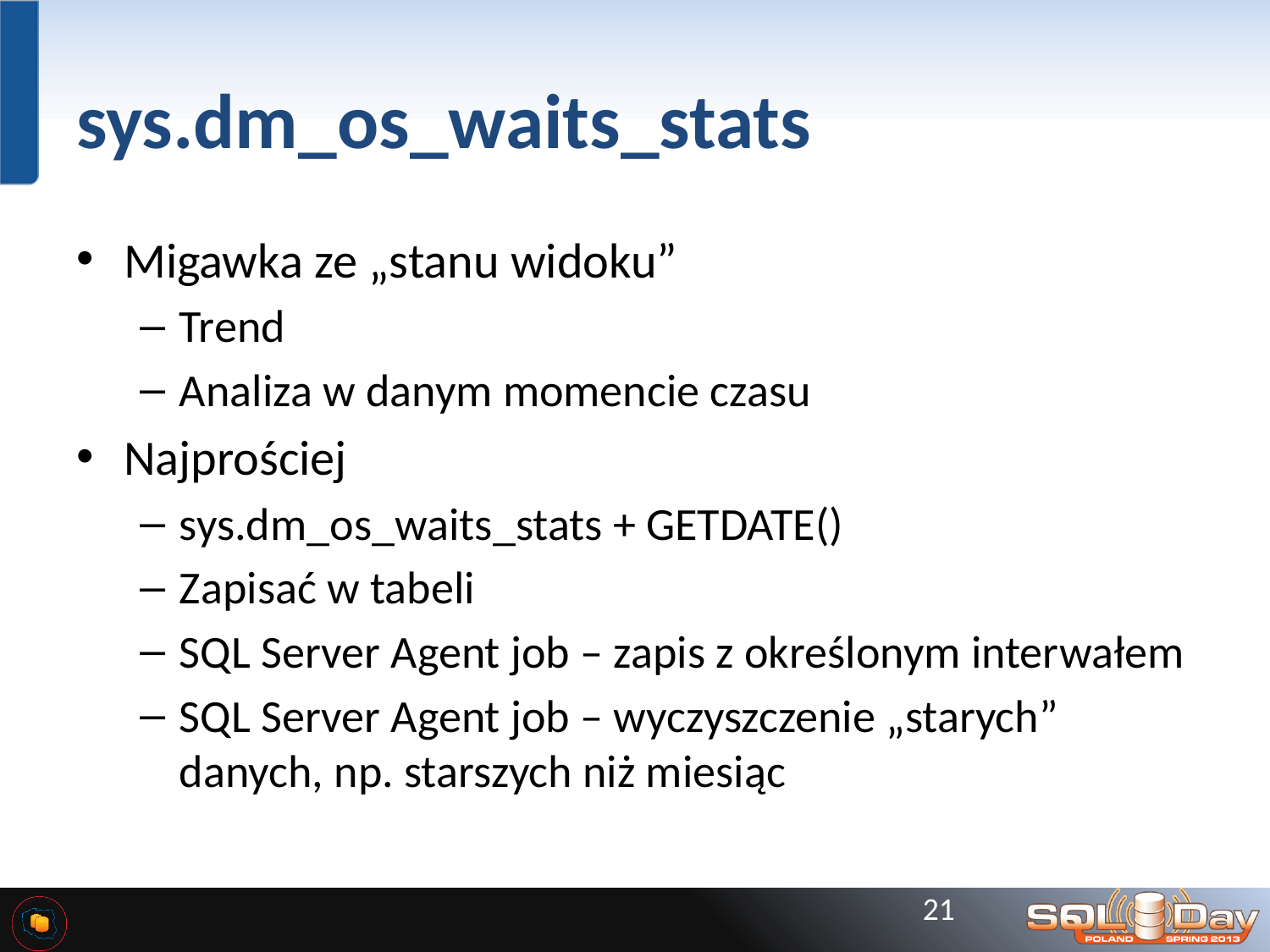

# sys.dm_os_waits_stats
Migawka ze „stanu widoku”
Trend
Analiza w danym momencie czasu
Najprościej
sys.dm_os_waits_stats + GETDATE()
Zapisać w tabeli
SQL Server Agent job – zapis z określonym interwałem
SQL Server Agent job – wyczyszczenie „starych” danych, np. starszych niż miesiąc
21